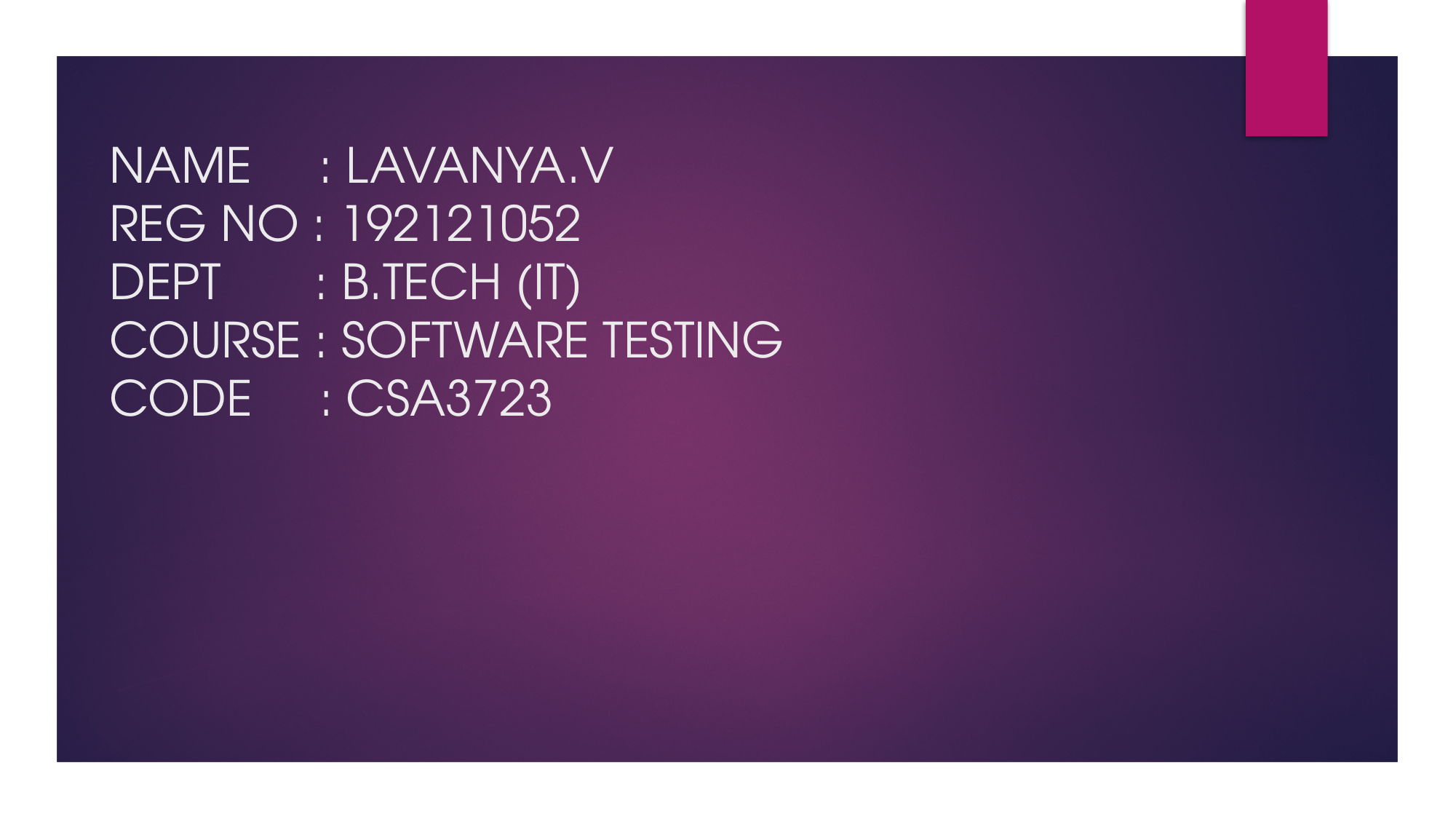

# NAME     : LAVANYA.V REG NO : 192121052 DEPT       : B.TECH (IT) COURSE : SOFTWARE TESTING CODE     : CSA3723